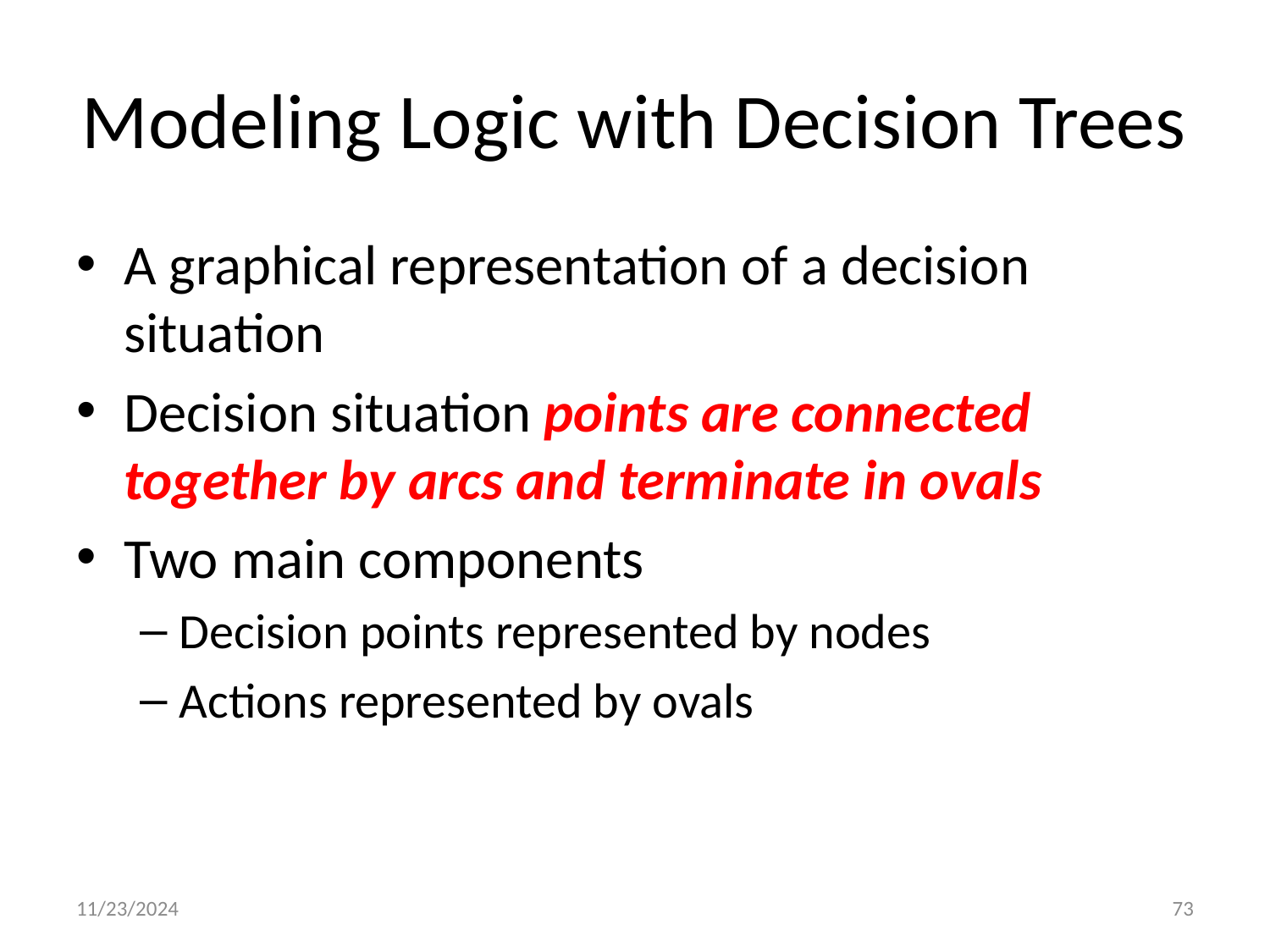

# Modeling Logic with Decision Trees
A graphical representation of a decision situation
Decision situation points are connected together by arcs and terminate in ovals
Two main components
Decision points represented by nodes
Actions represented by ovals

11/23/2024
73